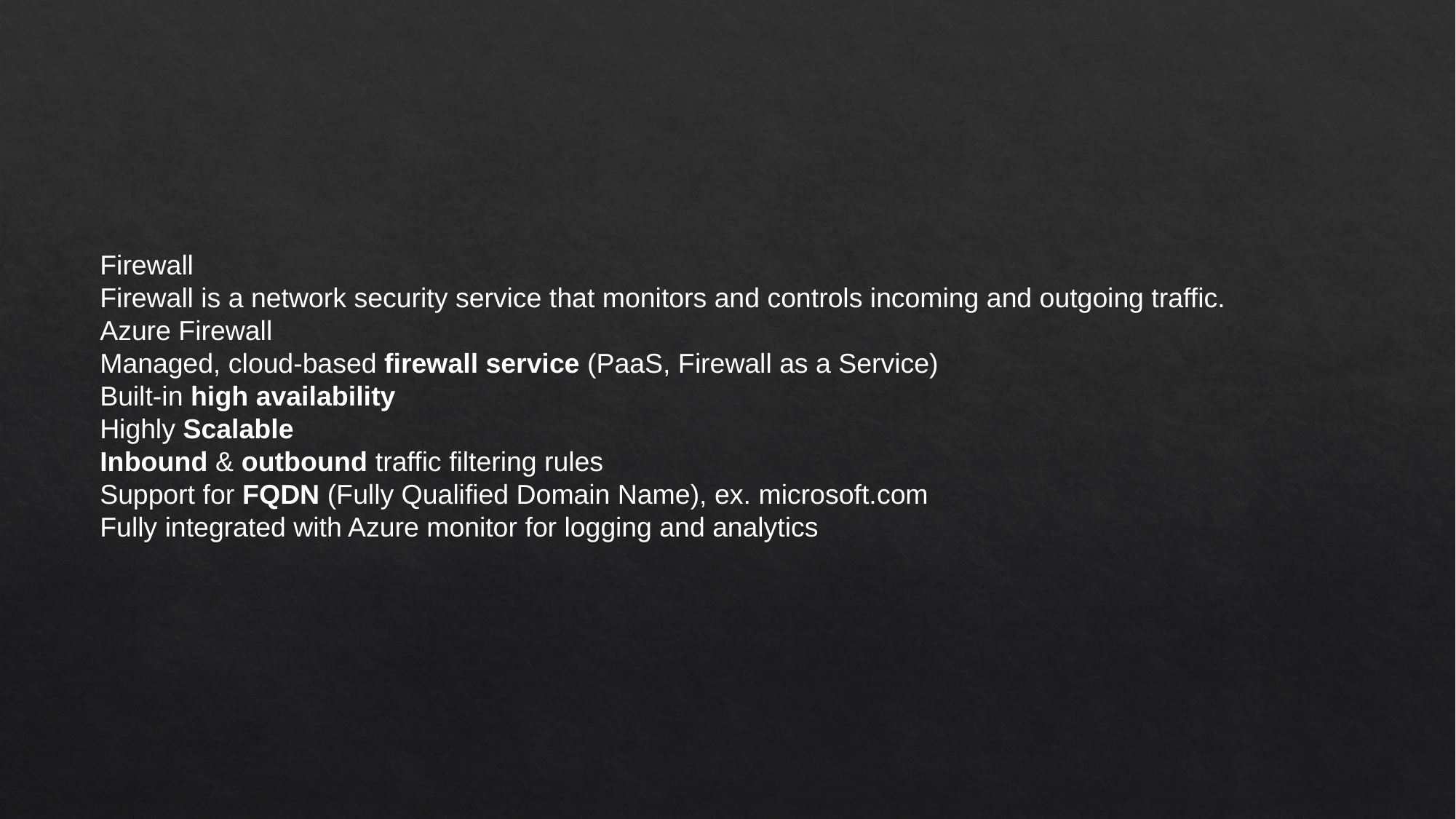

Firewall
Firewall is a network security service that monitors and controls incoming and outgoing traffic.
Azure Firewall
Managed, cloud-based firewall service (PaaS, Firewall as a Service)
Built-in high availability
Highly Scalable
Inbound & outbound traffic filtering rules
Support for FQDN (Fully Qualified Domain Name), ex. microsoft.com
Fully integrated with Azure monitor for logging and analytics